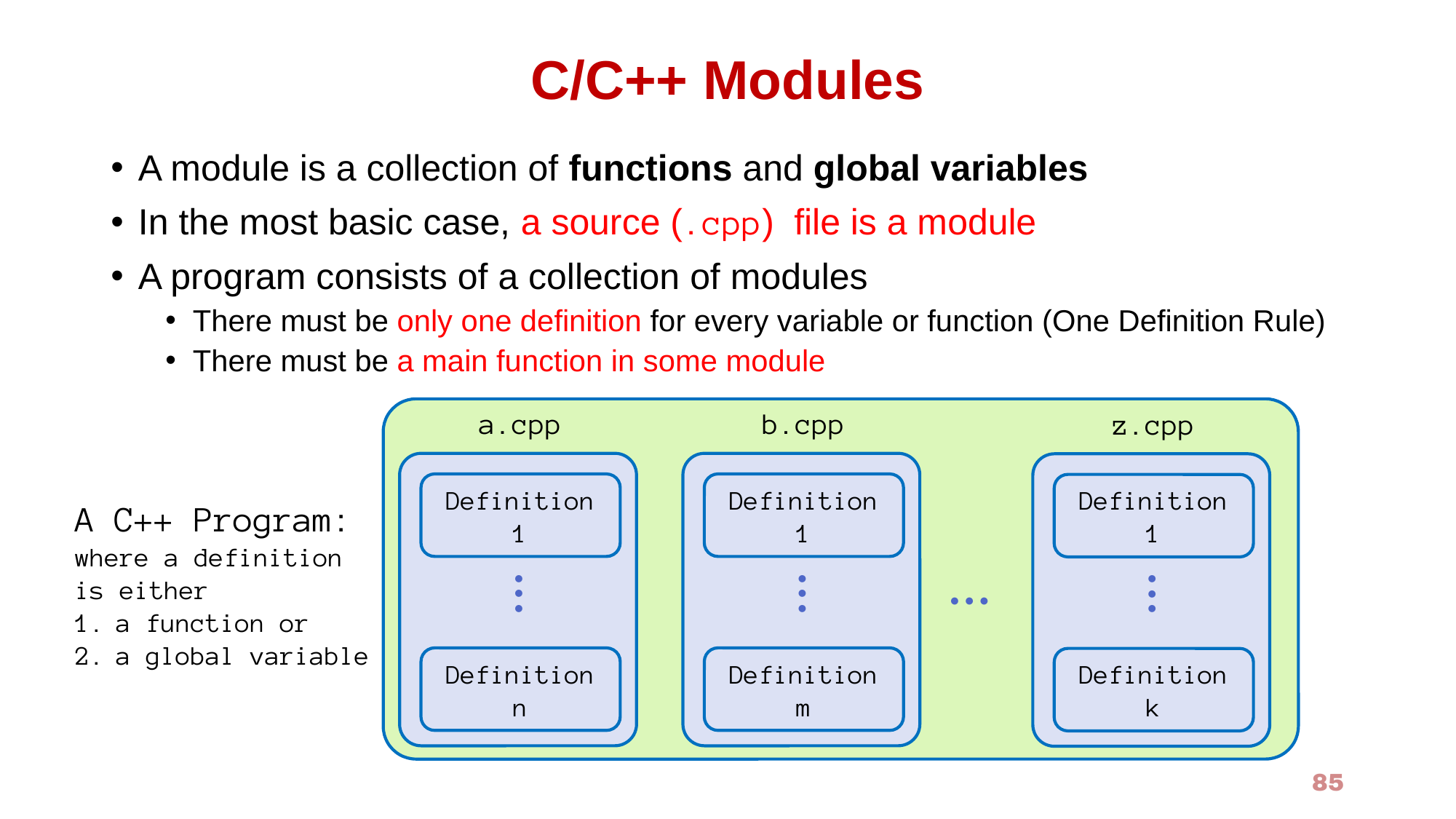

# C/C++ Modules
A module is a collection of functions and global variables
In the most basic case, a source (.cpp) file is a module
A program consists of a collection of modules
There must be only one definition for every variable or function (One Definition Rule)
There must be a main function in some module

a.cpp
b.cpp

z.cpp

Definition 1
Definition 1
Definition 1
A C++ Program: where a definition is either
a function or
a global variable
● ● ●
● ● ●
● ● ●
● ● ●
Definition n
Definition m
Definition k
85